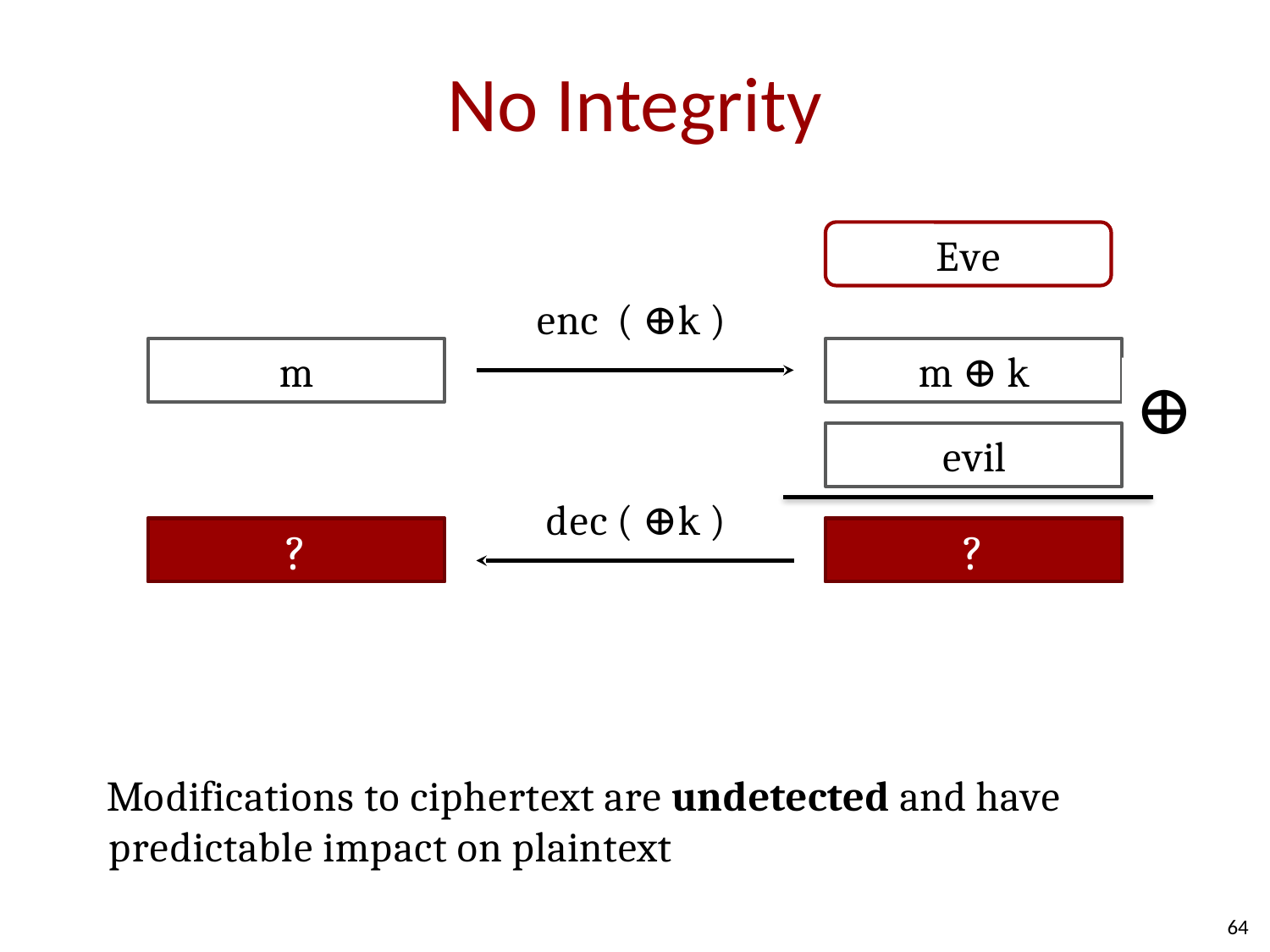

# No Integrity
Eve
enc  ( ⊕k )
m
m ⊕ k
⊕
evil
dec ( ⊕k )
m ⊕ evil
?
m ⊕ k ⊕ evil
?
Modifications to ciphertext are undetected and have predictable impact on plaintext
64